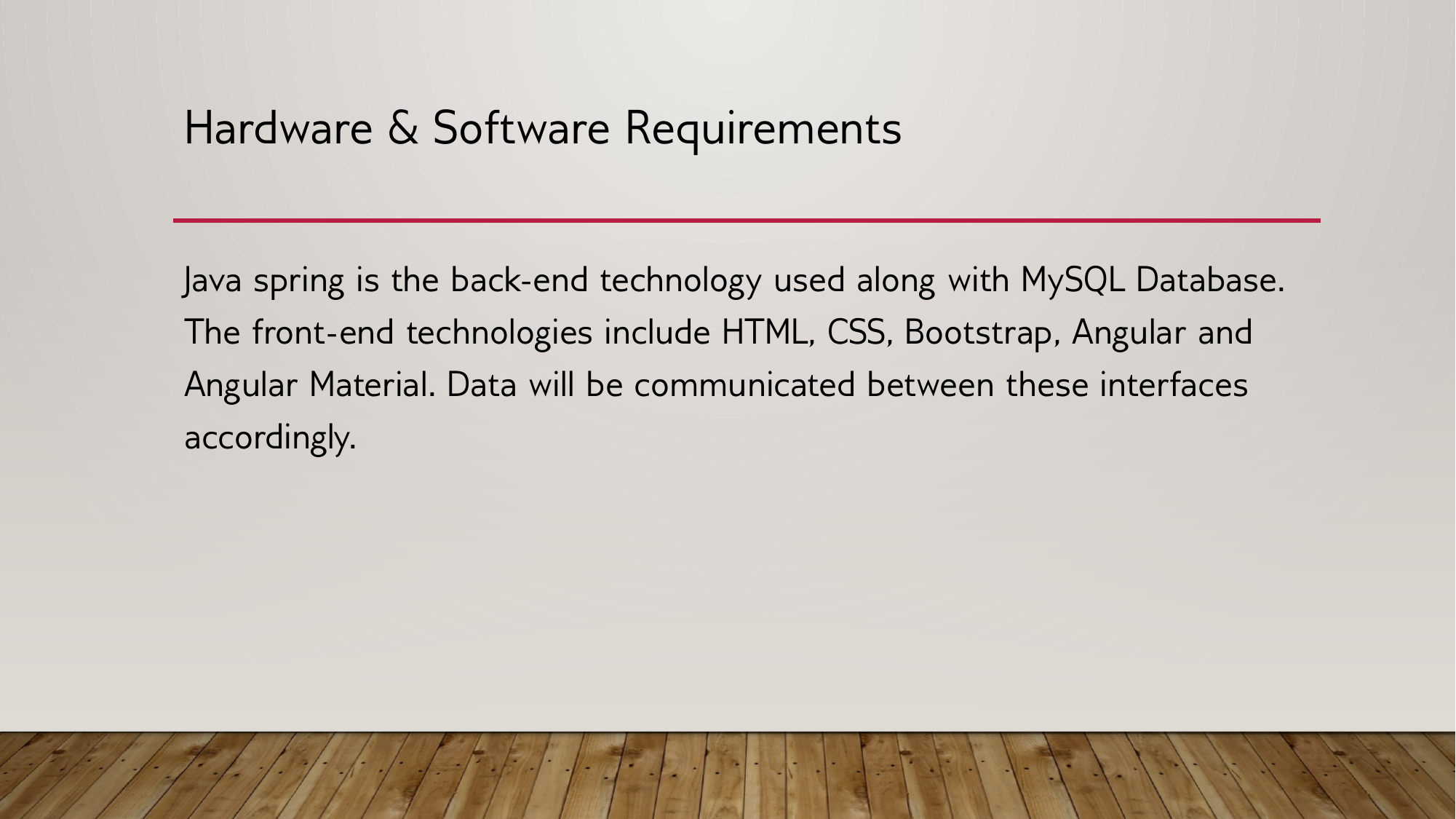

# Hardware & Software Requirements
Java spring is the back-end technology used along with MySQL Database. The front-end technologies include HTML, CSS, Bootstrap, Angular and Angular Material. Data will be communicated between these interfaces accordingly.